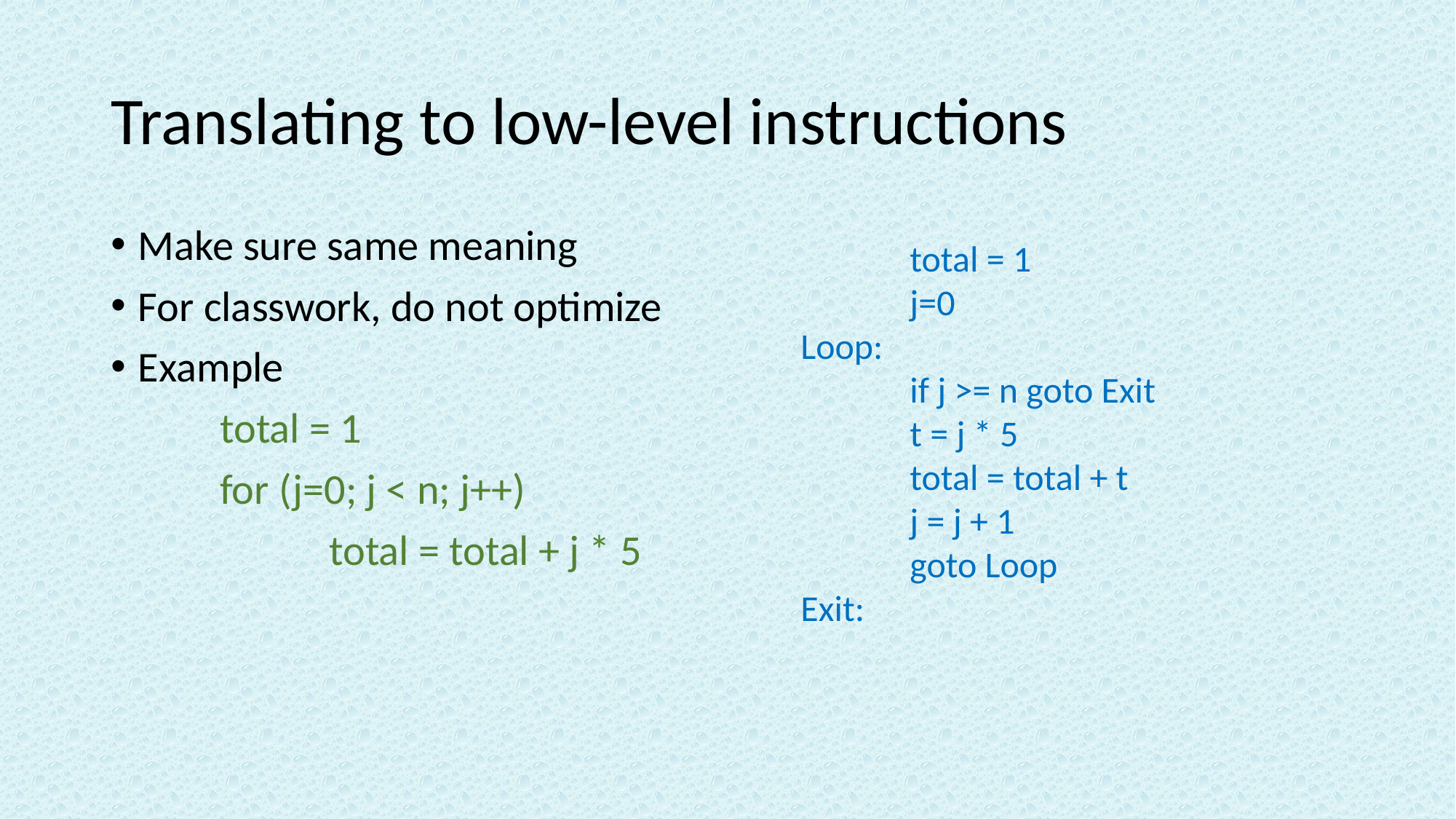

# Translating to low-level instructions
Make sure same meaning
For classwork, do not optimize
Example
	total = 1
	for (j=0; j < n; j++)
		total = total + j * 5

	total = 1
	j=0
Loop:
	if j >= n goto Exit
	t = j * 5
	total = total + t
	j = j + 1
	goto Loop
Exit: